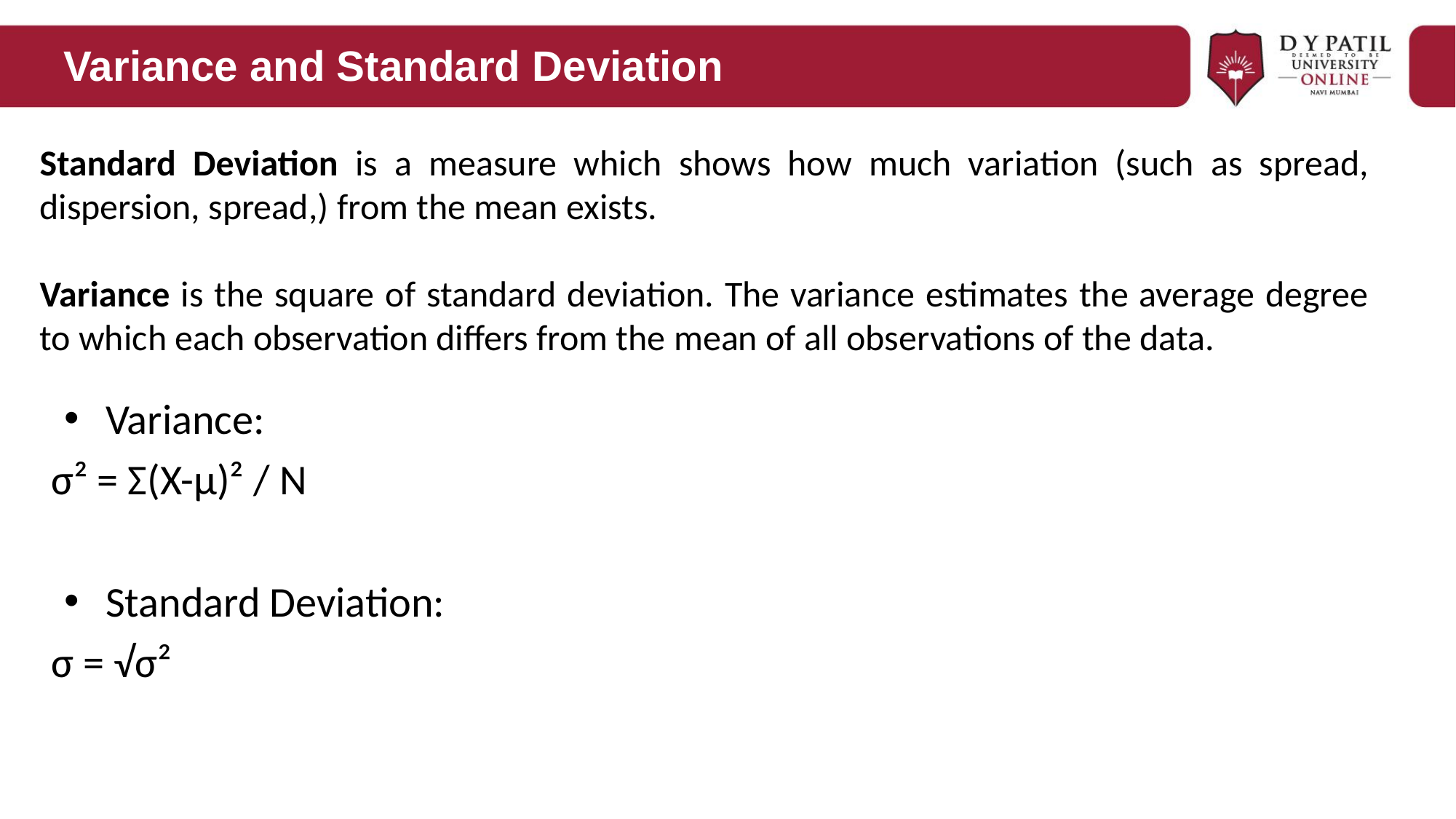

# Variance and Standard Deviation
Standard Deviation is a measure which shows how much variation (such as spread, dispersion, spread,) from the mean exists.

Variance is the square of standard deviation. The variance estimates the average degree to which each observation differs from the mean of all observations of the data.
Variance:
σ² = Σ(X-μ)² / N

Standard Deviation:
σ = √σ²